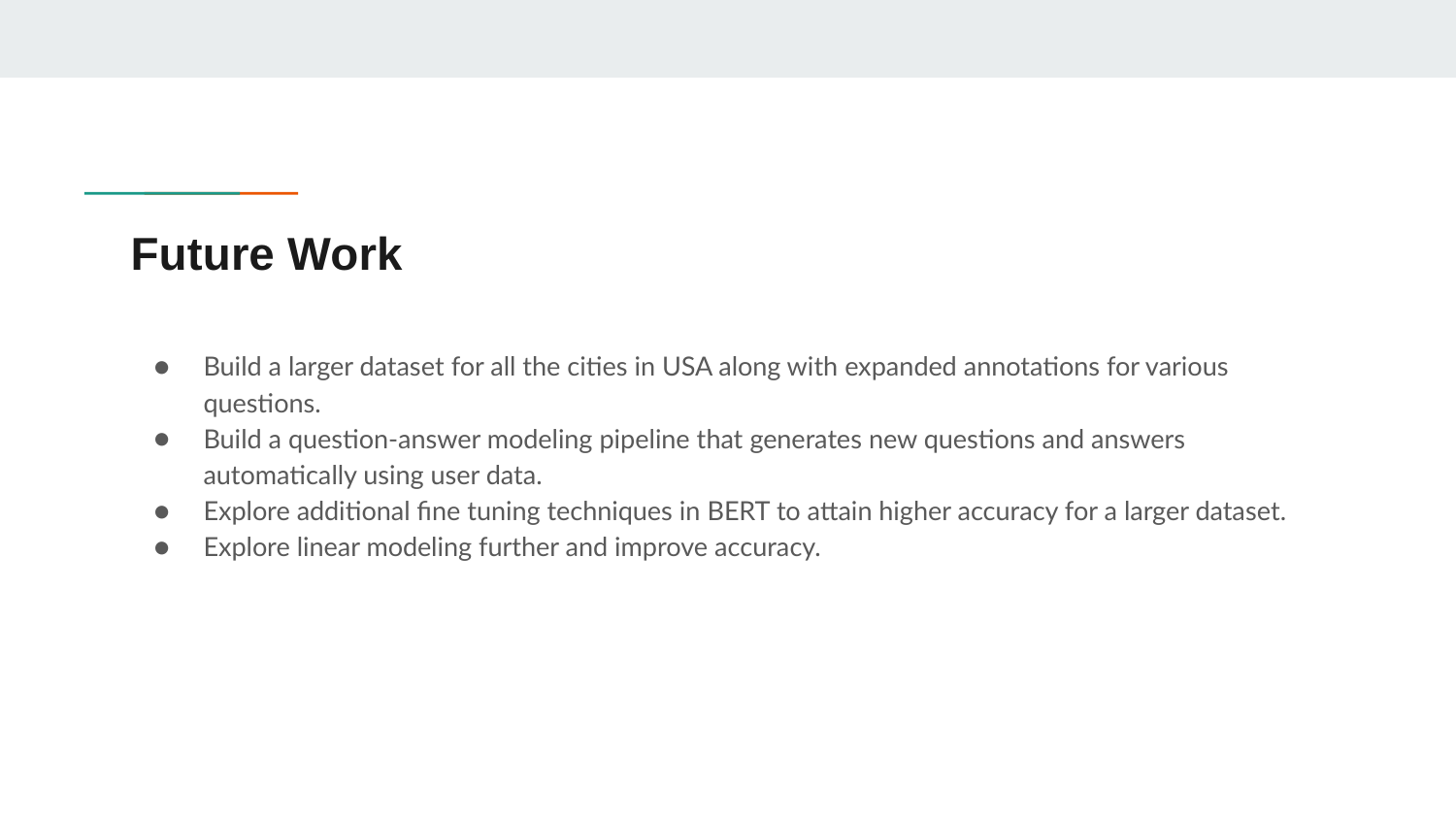

# Future Work
Build a larger dataset for all the cities in USA along with expanded annotations for various questions.
Build a question-answer modeling pipeline that generates new questions and answers automatically using user data.
Explore additional fine tuning techniques in BERT to attain higher accuracy for a larger dataset.
Explore linear modeling further and improve accuracy.